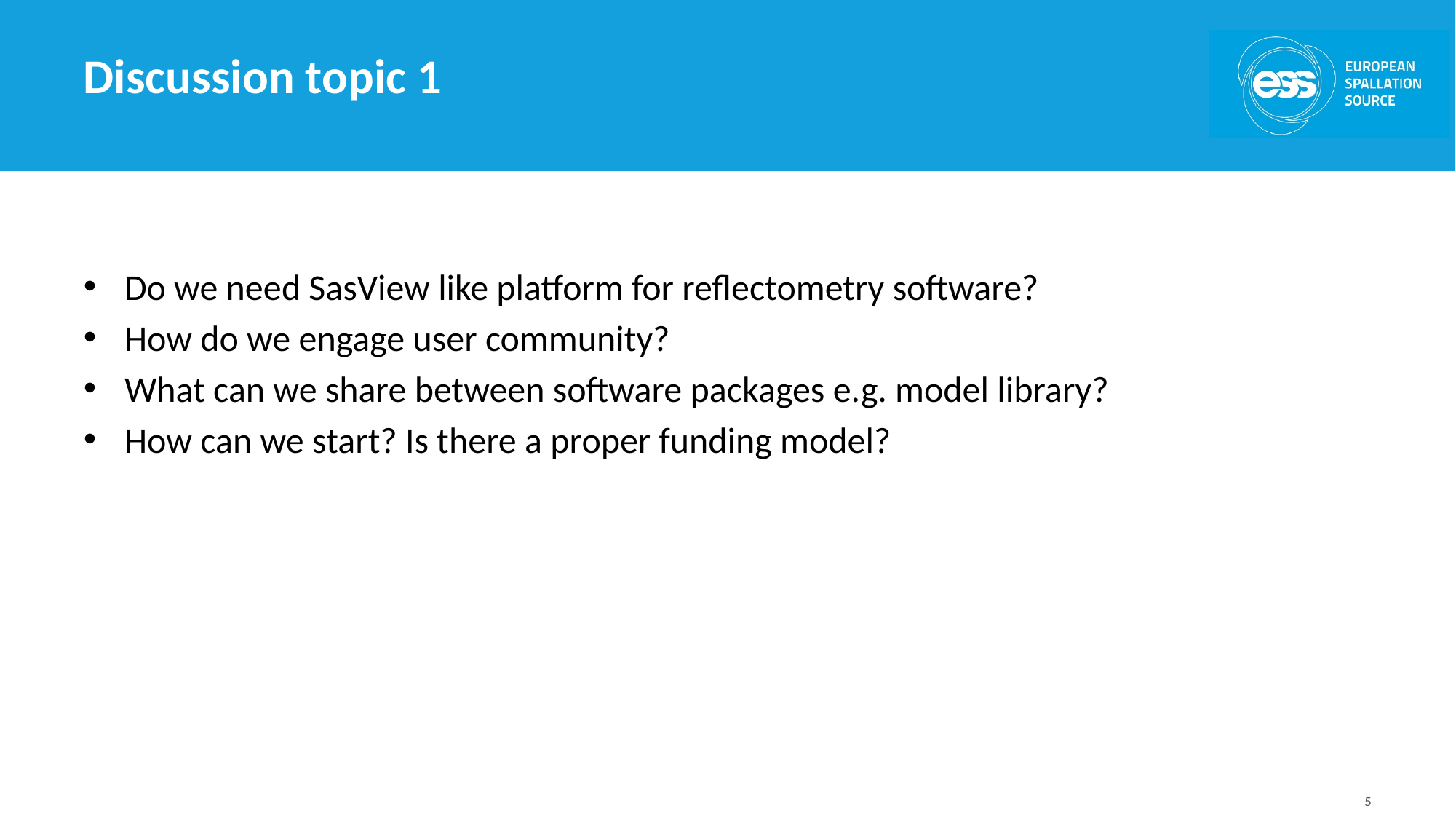

# Discussion topic 1

Do we need SasView like platform for reflectometry software?
How do we engage user community?
What can we share between software packages e.g. model library?
How can we start? Is there a proper funding model?
5